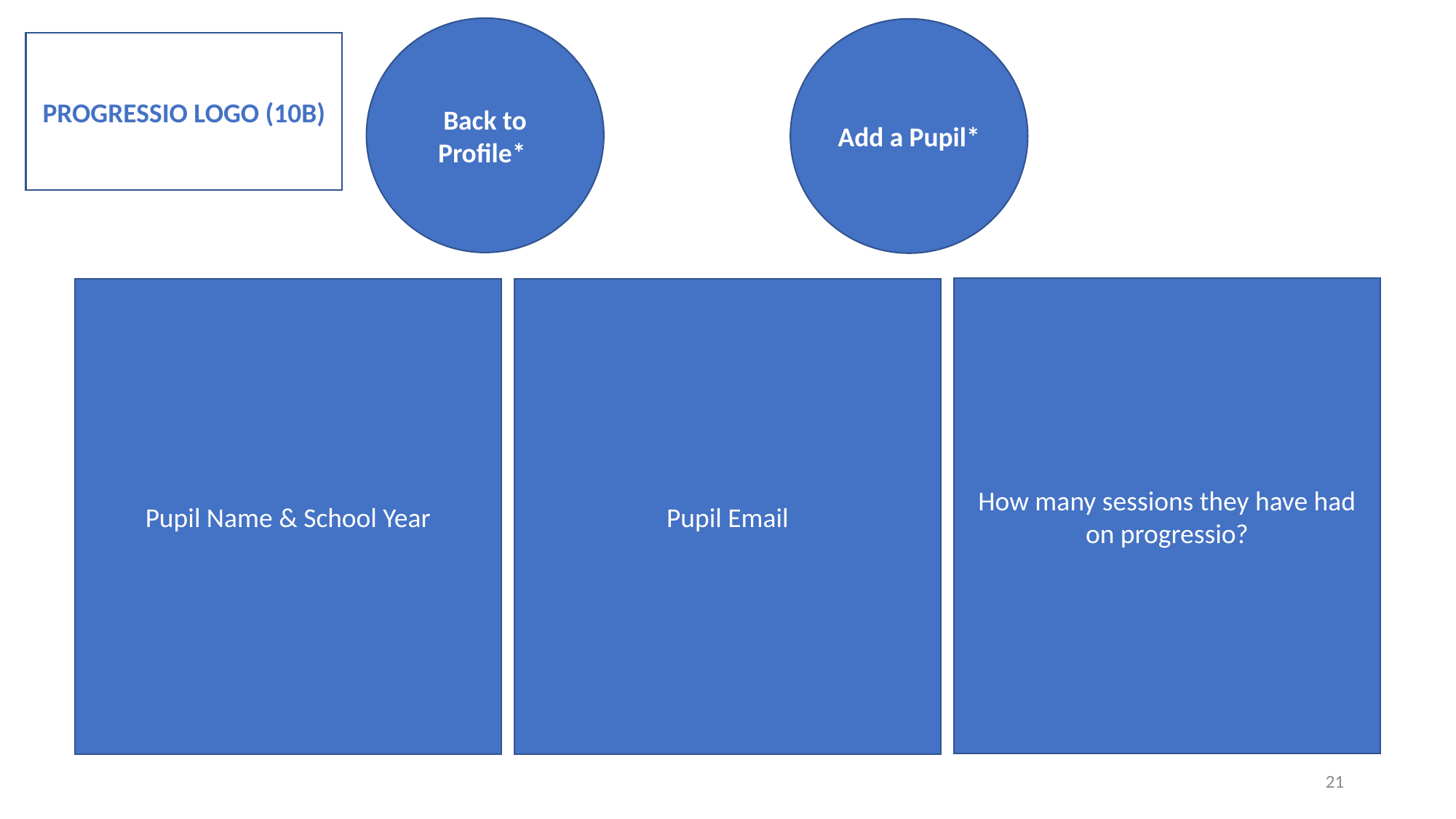

Back to Profile*
Add a Pupil*
PROGRESSIO LOGO (10B)
How many sessions they have had on progressio?
Pupil Name & School Year
Pupil Email
21